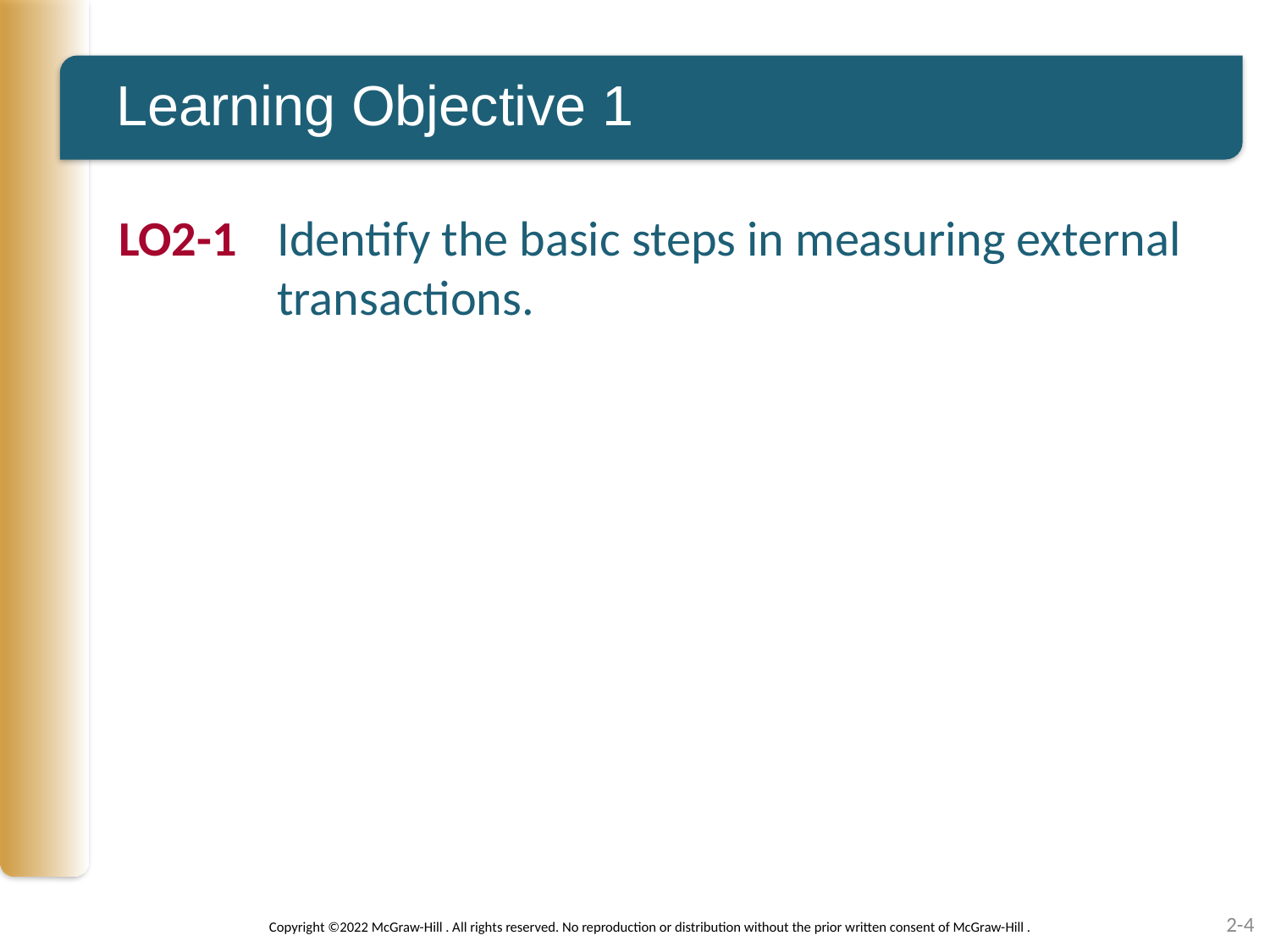

# Learning Objective 1
LO2-1	Identify the basic steps in measuring external transactions.
2-4
Copyright ©2022 McGraw-Hill . All rights reserved. No reproduction or distribution without the prior written consent of McGraw-Hill .